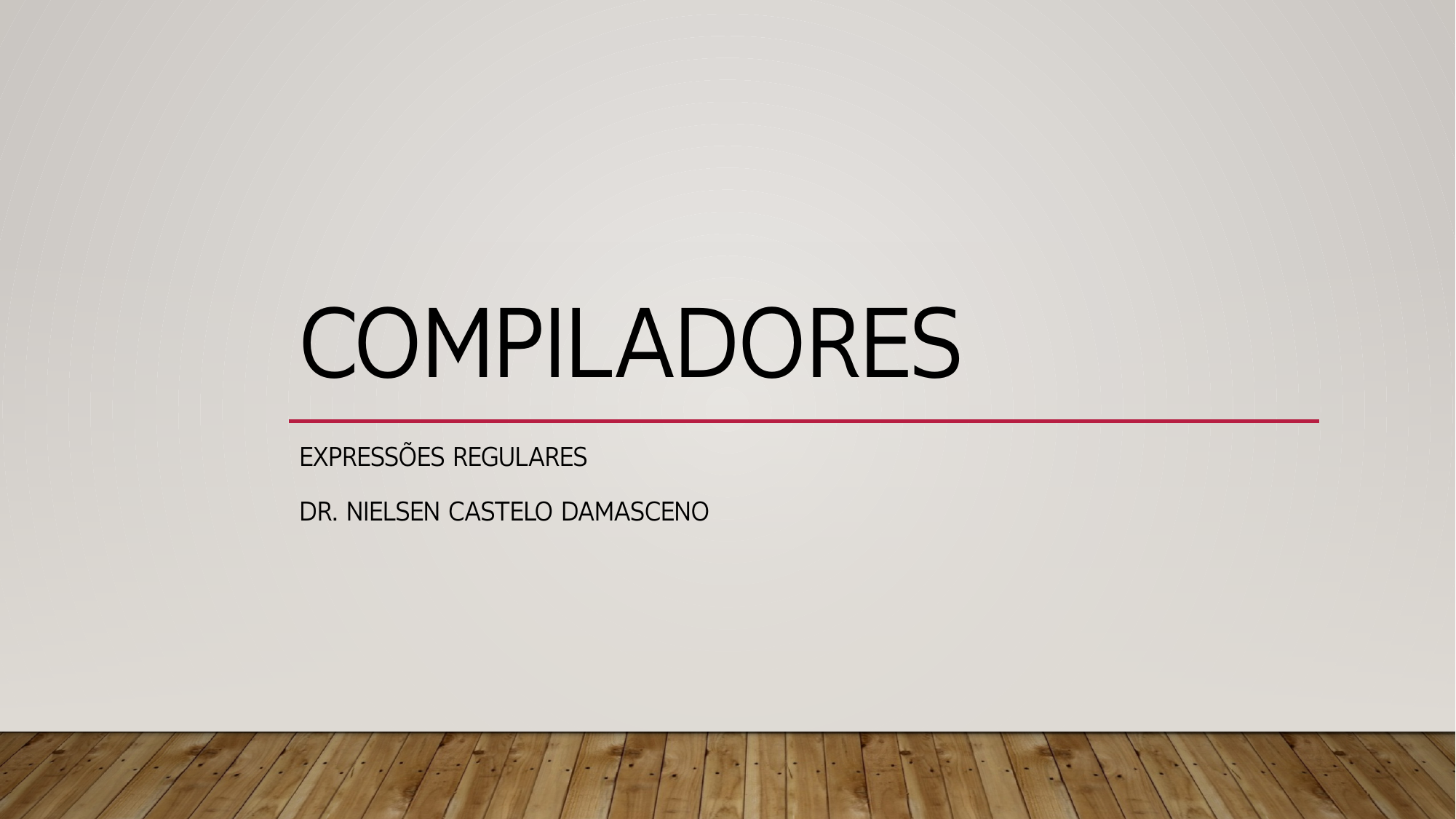

# Compiladores
Expressões regulares
Dr. Nielsen Castelo Damasceno